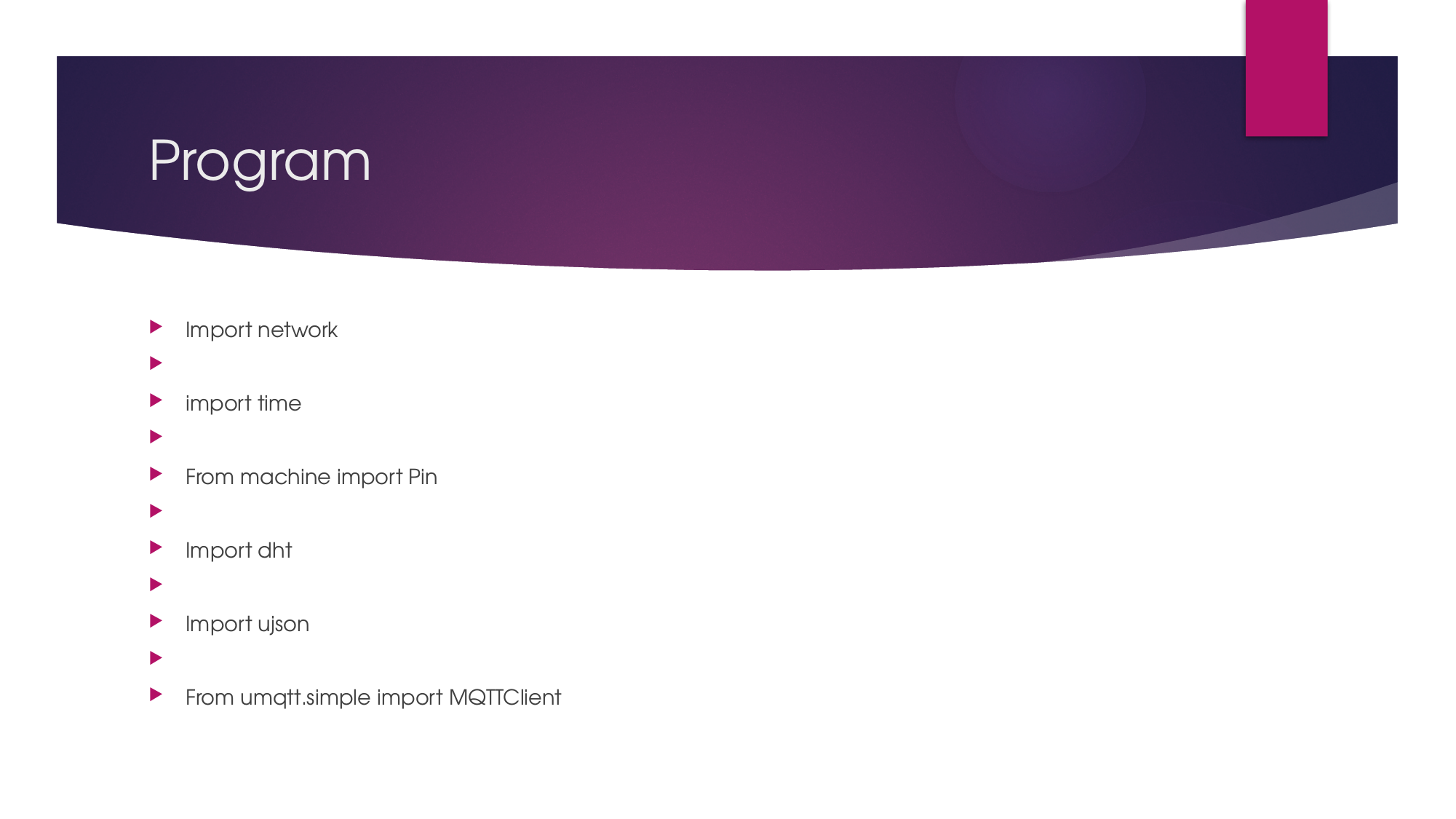

# Program
Import network

import time

From machine import Pin

Import dht

Import ujson

From umqtt.simple import MQTTClient